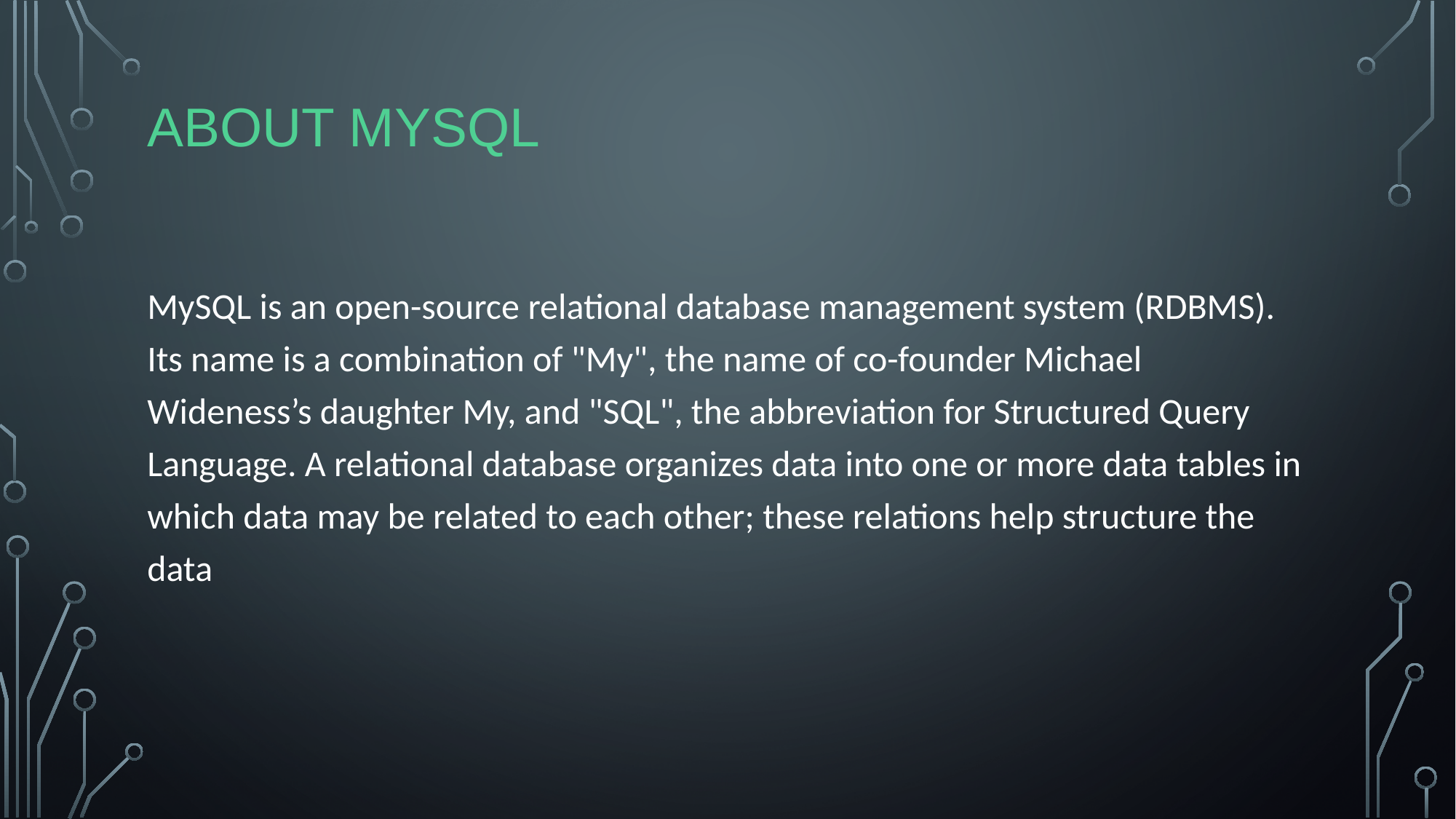

# About mysql
MySQL is an open-source relational database management system (RDBMS). Its name is a combination of "My", the name of co-founder Michael Wideness’s daughter My, and "SQL", the abbreviation for Structured Query Language. A relational database organizes data into one or more data tables in which data may be related to each other; these relations help structure the data